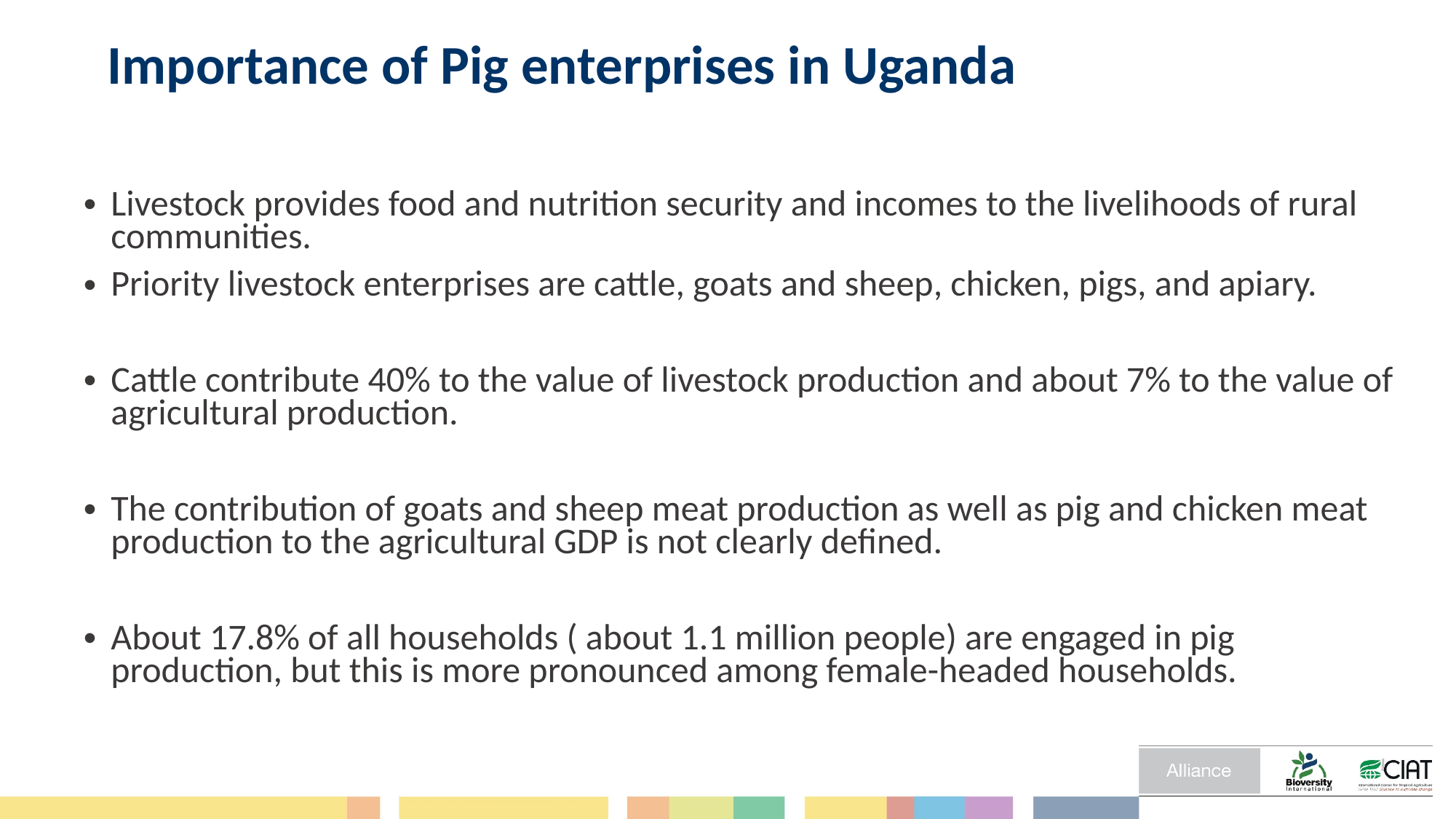

# Importance of Pig enterprises in Uganda
Livestock provides food and nutrition security and incomes to the livelihoods of rural communities.
Priority livestock enterprises are cattle, goats and sheep, chicken, pigs, and apiary.

Cattle contribute 40% to the value of livestock production and about 7% to the value of agricultural production.

The contribution of goats and sheep meat production as well as pig and chicken meat production to the agricultural GDP is not clearly defined.

About 17.8% of all households ( about 1.1 million people) are engaged in pig production, but this is more pronounced among female-headed households.